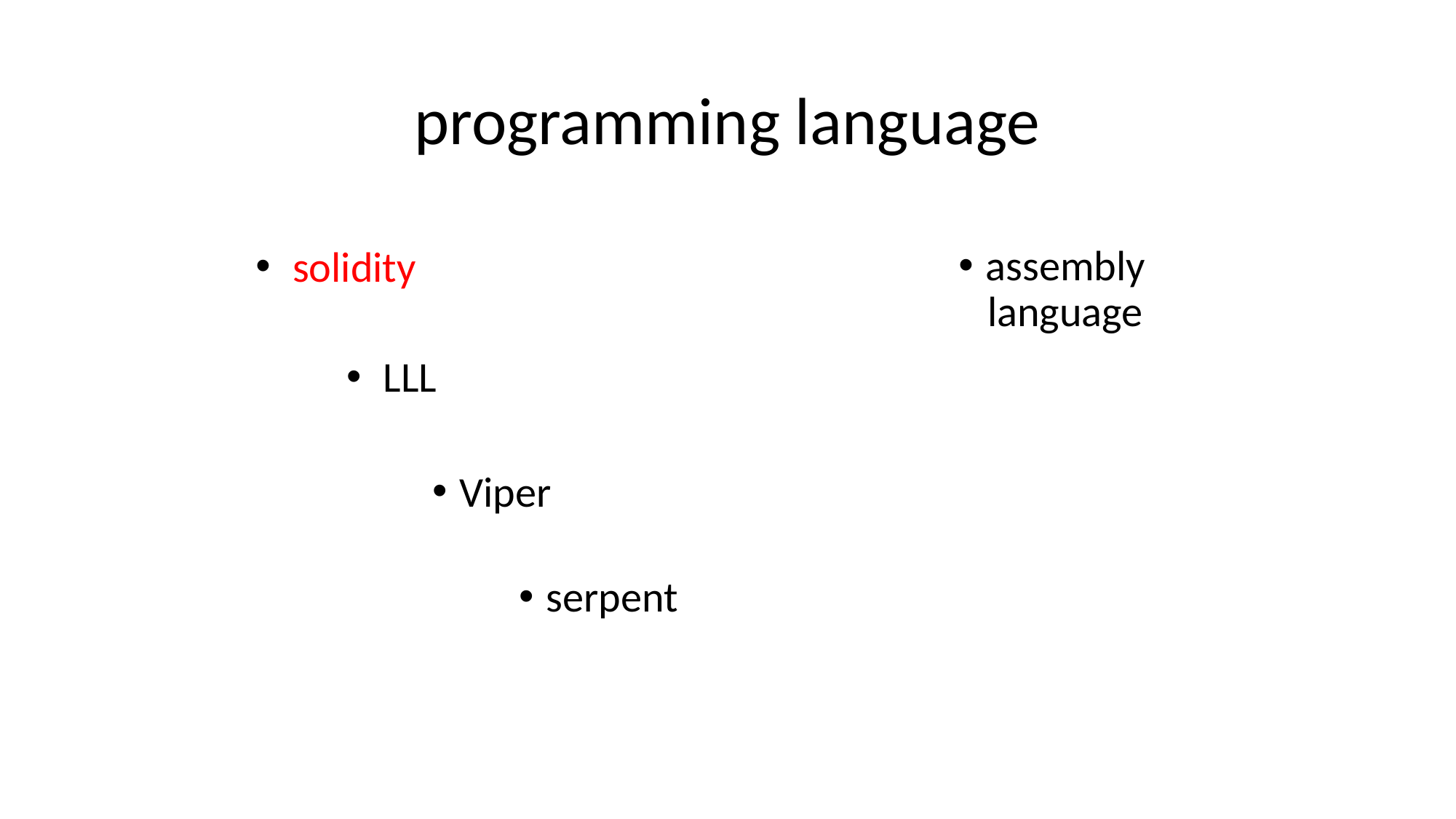

# programming language
assembly language
 solidity
 LLL
Viper
serpent